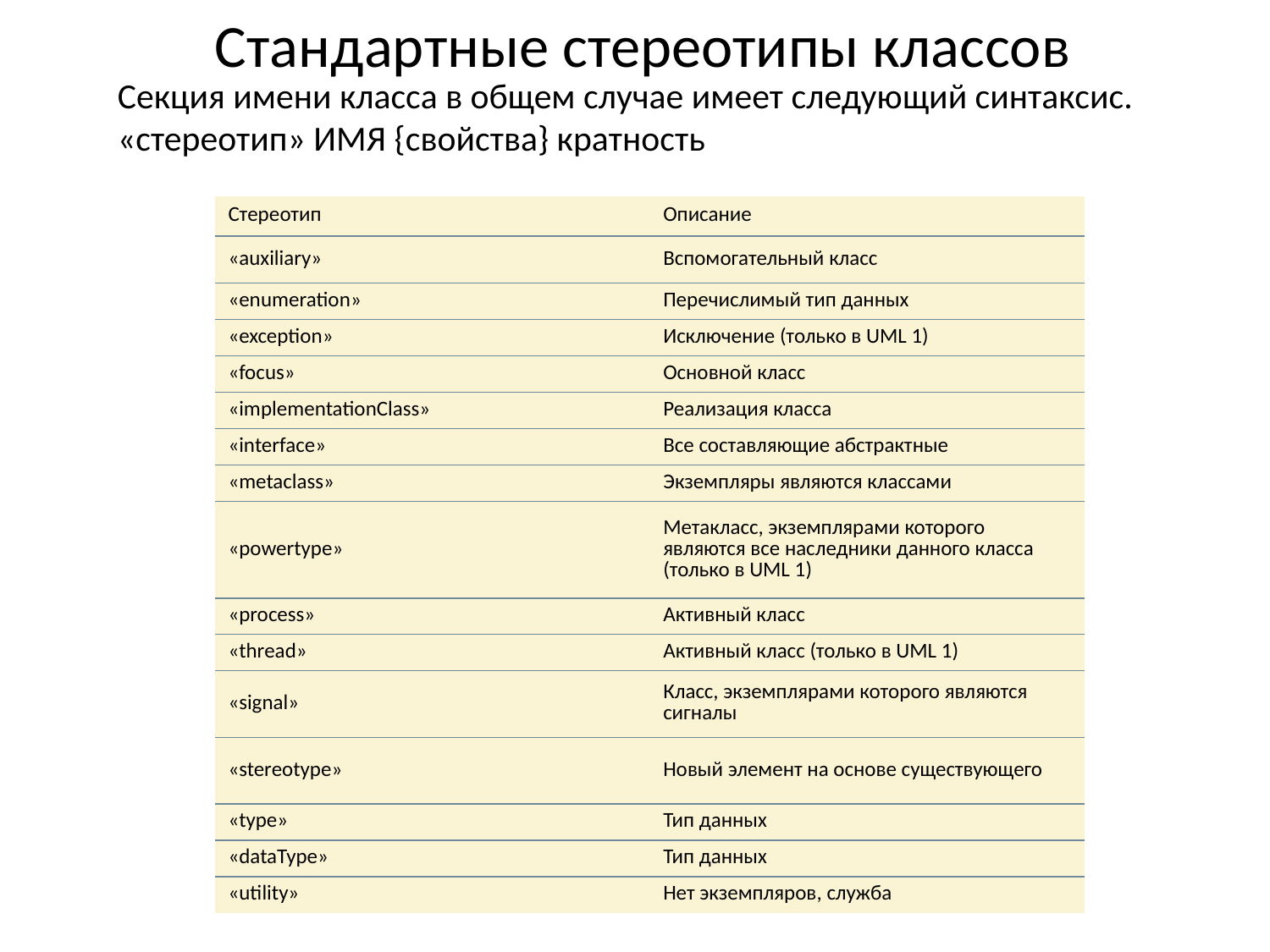

# Стандартные стереотипы классов
Секция имени класса в общем случае имеет следующий синтаксис.
«стереотип» ИМЯ {свойства} кратность

| Стереотип | Описание |
| --- | --- |
| «auxiliary» | Вспомогательный класс |
| «enumeration» | Перечислимый тип данных |
| «exception» | Исключение (только в UML 1) |
| «focus» | Основной класс |
| «implementationClass» | Реализация класса |
| «interface» | Все составляющие абстрактные |
| «metaclass» | Экземпляры являются классами |
| «powertype» | Метакласс, экземплярами которого являются все наследники данного класса (только в UML 1) |
| «process» | Активный класс |
| «thread» | Активный класс (только в UML 1) |
| «signal» | Класс, экземплярами которого являются сигналы |
| «stereotype» | Новый элемент на основе существующего |
| «type» | Тип данных |
| «dataType» | Тип данных |
| «utility» | Нет экземпляров, служба |